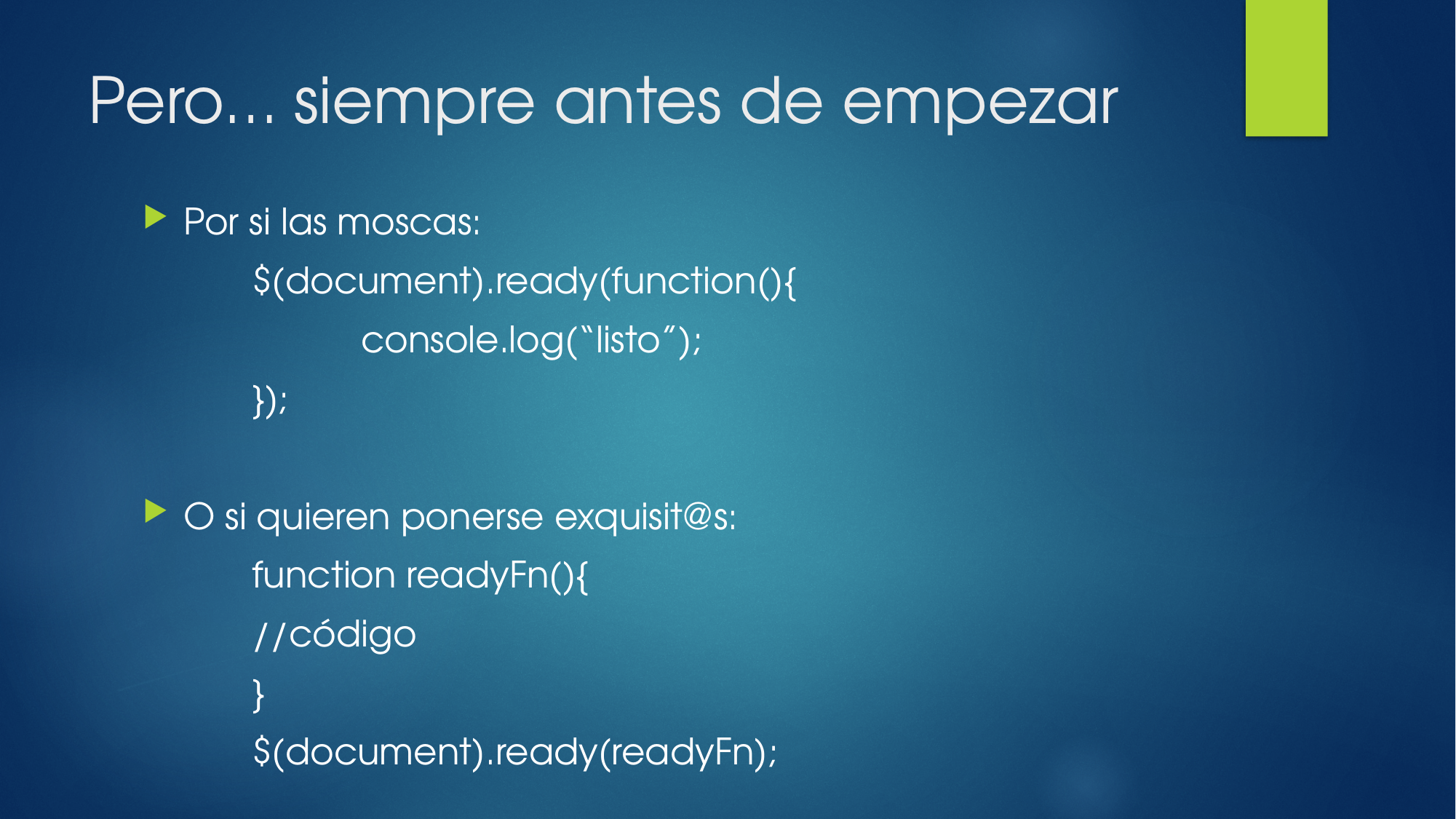

# Pero… siempre antes de empezar
Por si las moscas:
	$(document).ready(function(){
		console.log(“listo”);
	});

O si quieren ponerse exquisit@s:
	function readyFn(){
	//código
	}
	$(document).ready(readyFn);